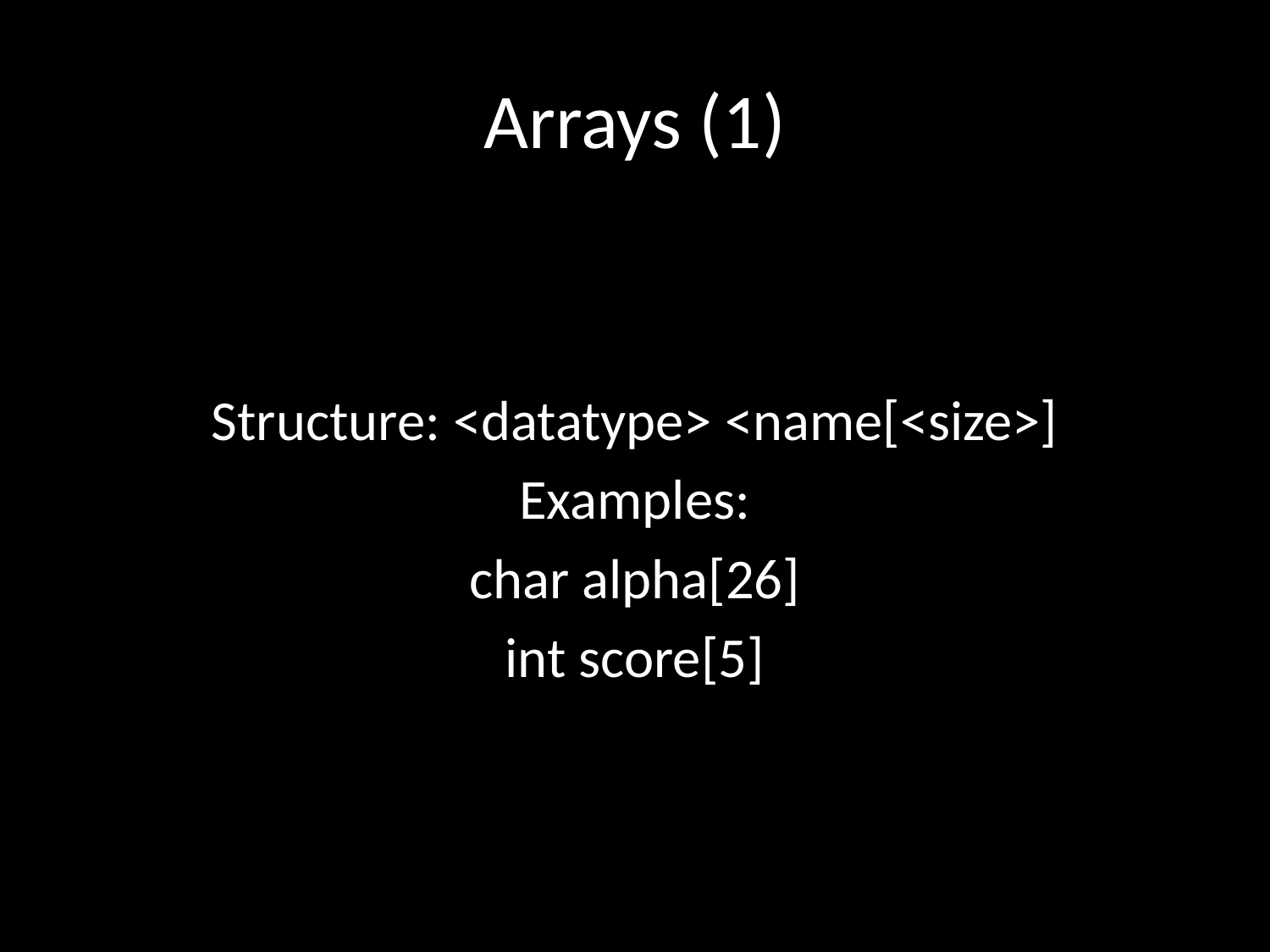

# Arrays (1)
Structure: <datatype> <name[<size>]
Examples:
char alpha[26]
int score[5]